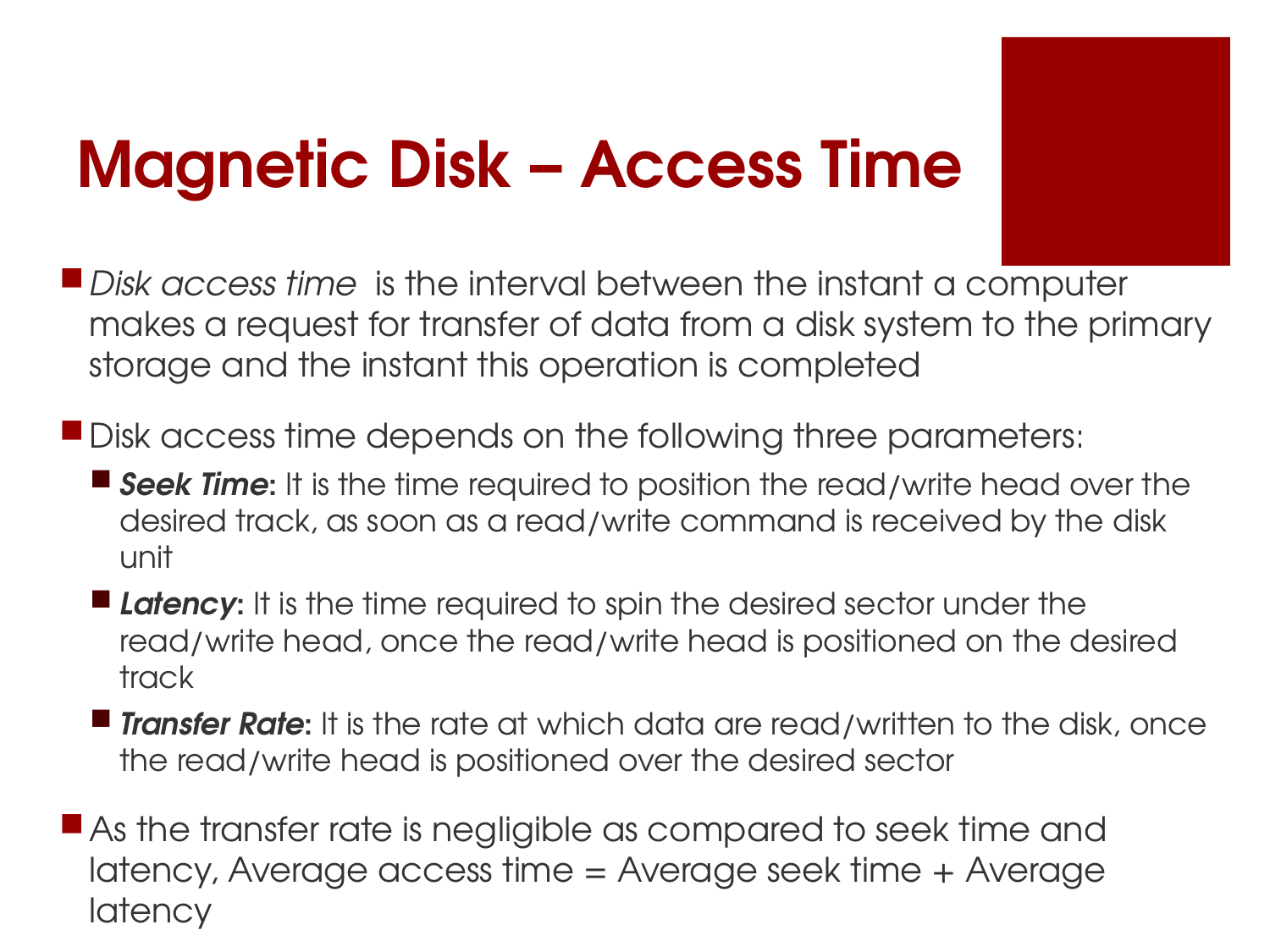

# Magnetic Disk – Access Time
Disk access time  is the interval between the instant a computer makes a request for transfer of data from a disk system to the primary storage and the instant this operation is completed
Disk access time depends on the following three parameters:
Seek Time: It is the time required to position the read/write head over the desired track, as soon as a read/write command is received by the disk unit
Latency: It is the time required to spin the desired sector under the read/write head, once the read/write head is positioned on the desired track
Transfer Rate: It is the rate at which data are read/written to the disk, once the read/write head is positioned over the desired sector
As the transfer rate is negligible as compared to seek time and latency, Average access time = Average seek time + Average latency